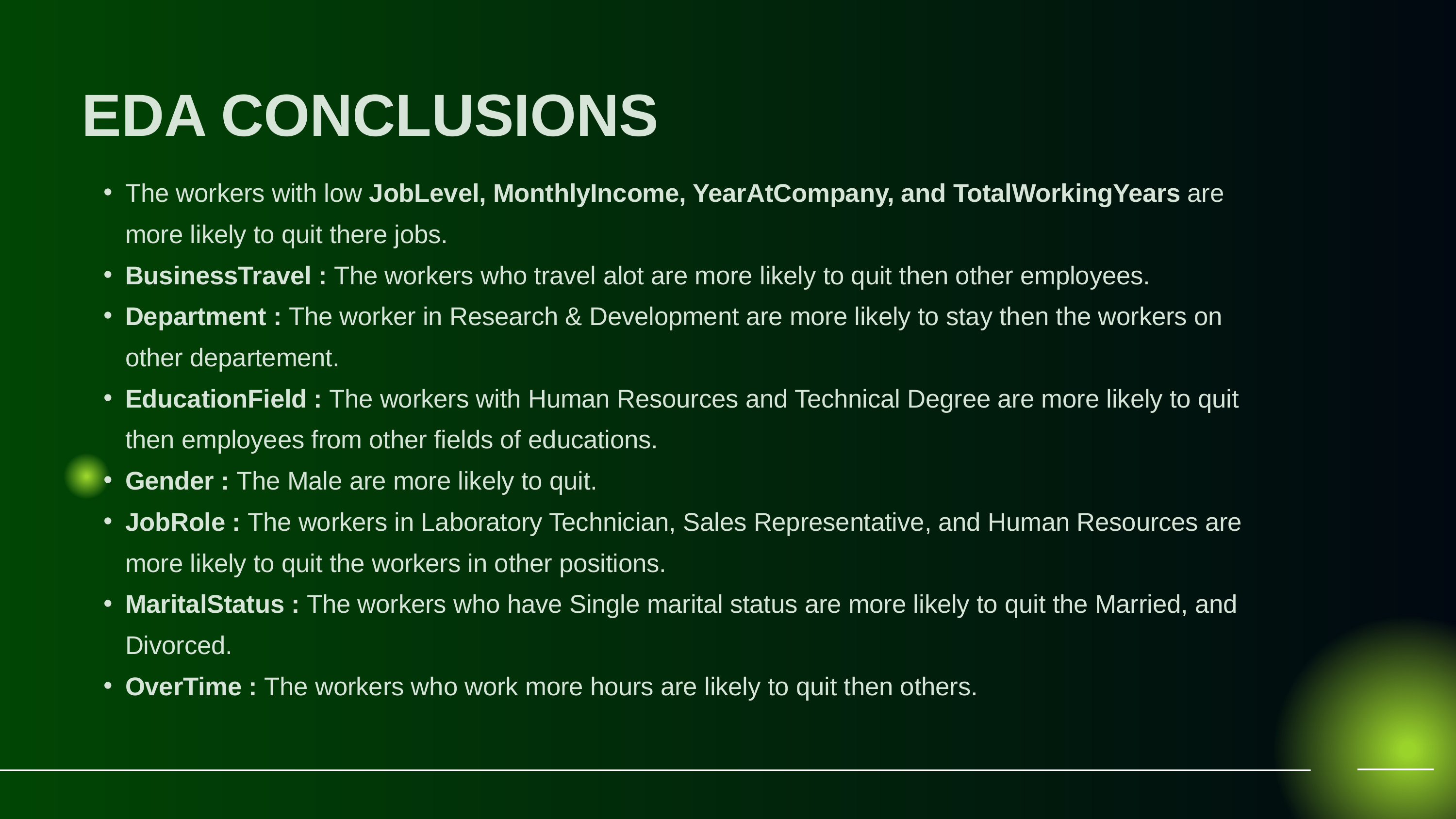

EDA CONCLUSIONS

The workers with low JobLevel, MonthlyIncome, YearAtCompany, and TotalWorkingYears are more likely to quit there jobs.
BusinessTravel : The workers who travel alot are more likely to quit then other employees.
Department : The worker in Research & Development are more likely to stay then the workers on other departement.
EducationField : The workers with Human Resources and Technical Degree are more likely to quit then employees from other fields of educations.
Gender : The Male are more likely to quit.
JobRole : The workers in Laboratory Technician, Sales Representative, and Human Resources are more likely to quit the workers in other positions.
MaritalStatus : The workers who have Single marital status are more likely to quit the Married, and Divorced.
OverTime : The workers who work more hours are likely to quit then others.